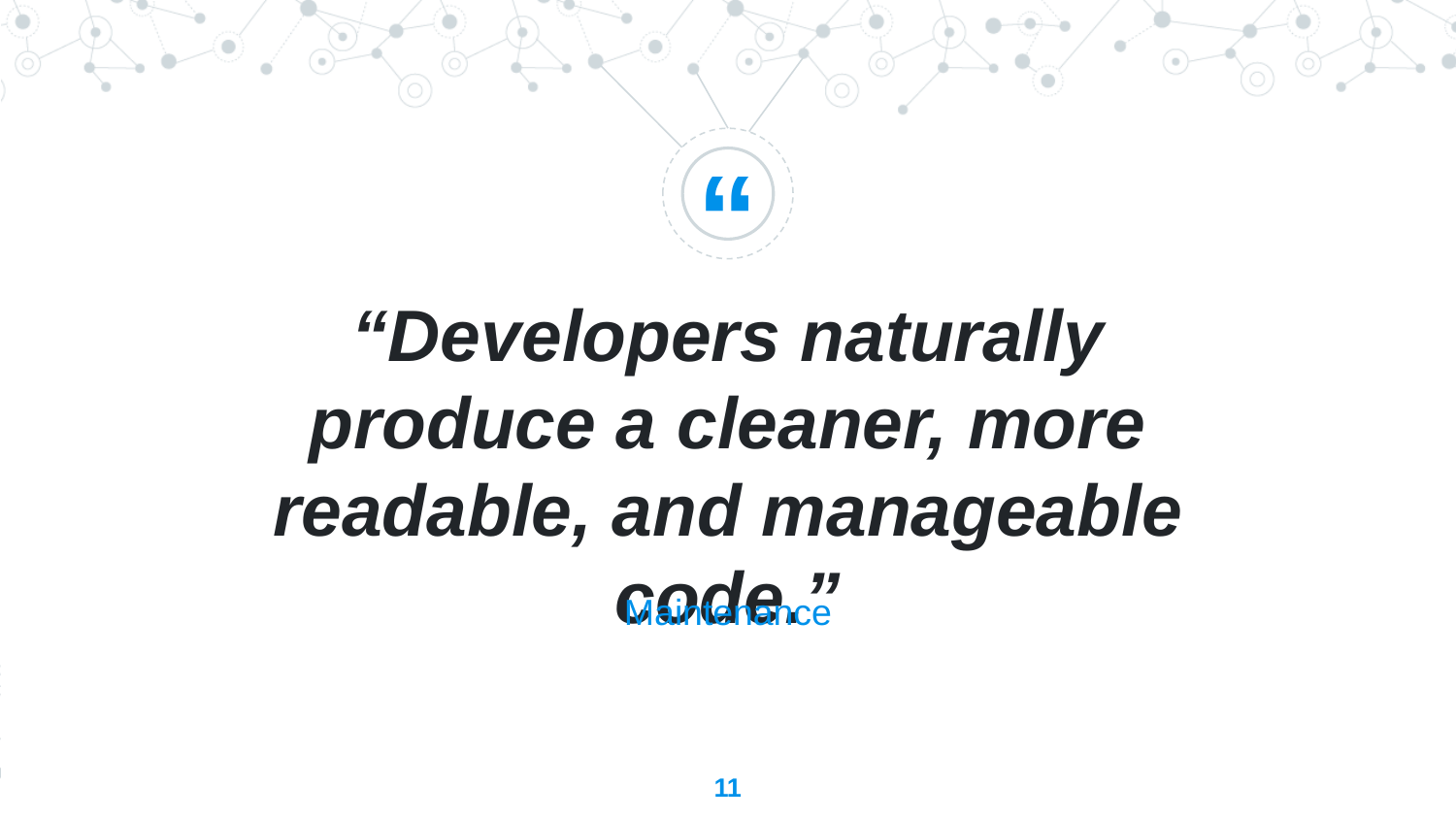

“Developers naturally produce a cleaner, more readable, and manageable code.”
Maintenance
11